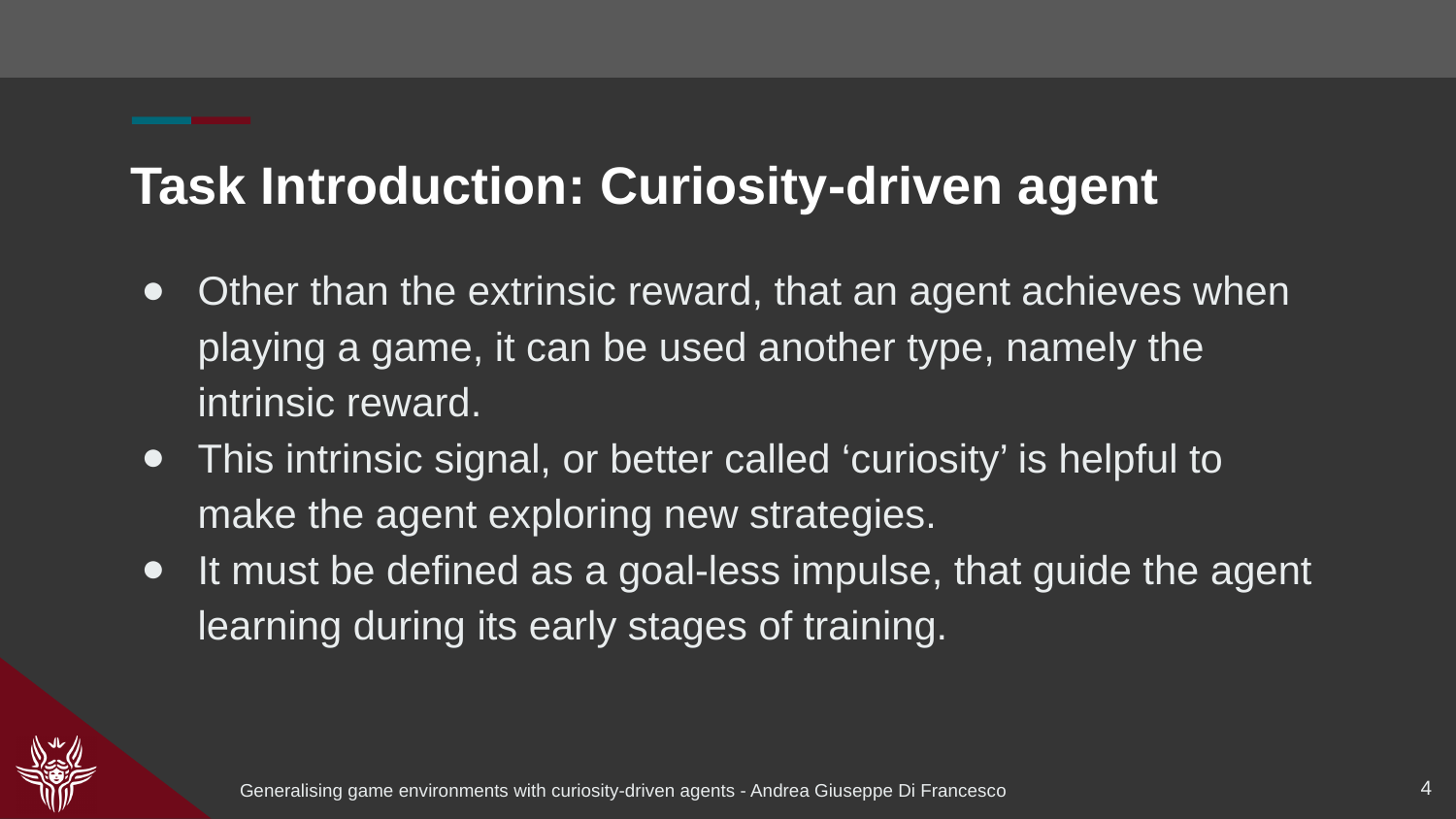

# Task Introduction: Curiosity-driven agent

Other than the extrinsic reward, that an agent achieves when playing a game, it can be used another type, namely the intrinsic reward.
This intrinsic signal, or better called ‘curiosity’ is helpful to make the agent exploring new strategies.
It must be defined as a goal-less impulse, that guide the agent learning during its early stages of training.
4
Generalising game environments with curiosity-driven agents - Andrea Giuseppe Di Francesco